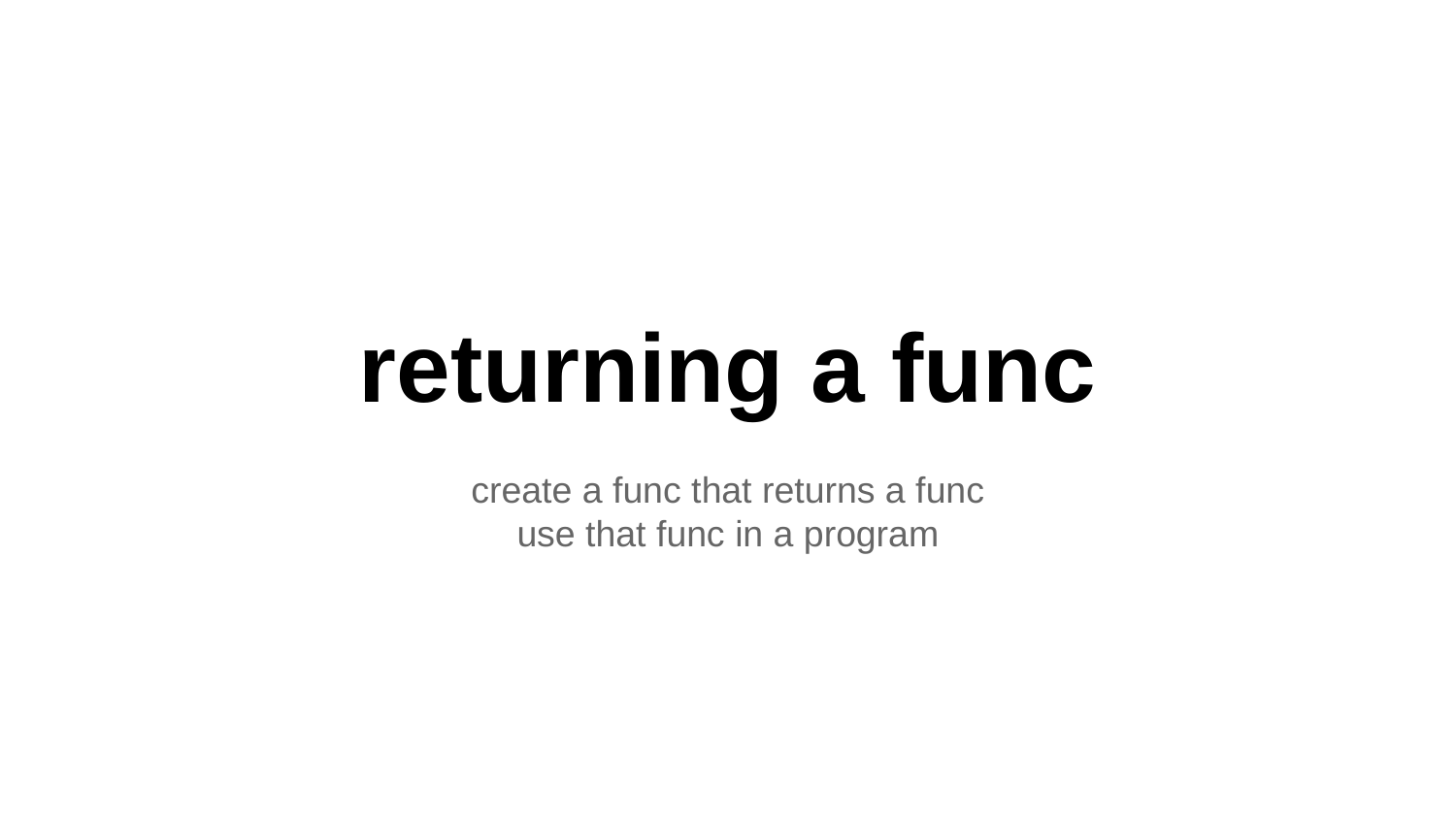

# returning a func
create a func that returns a func
use that func in a program